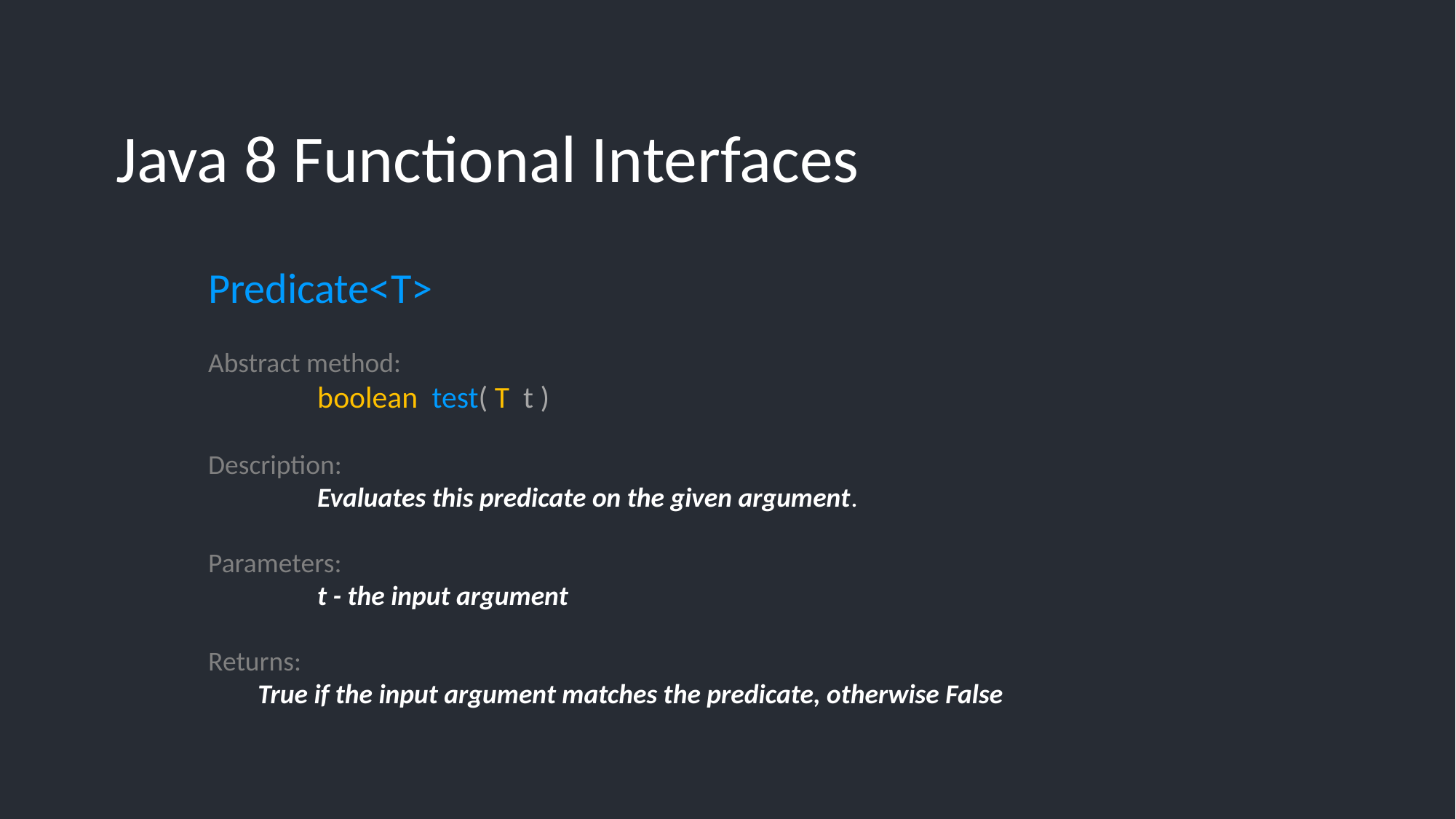

# Java 8 Functional Interfaces
Predicate<T>

Abstract method:
	boolean  test( T  t )

Description:
	Evaluates this predicate on the given argument.

Parameters:
	t - the input argument

Returns:
        True if the input argument matches the predicate, otherwise False